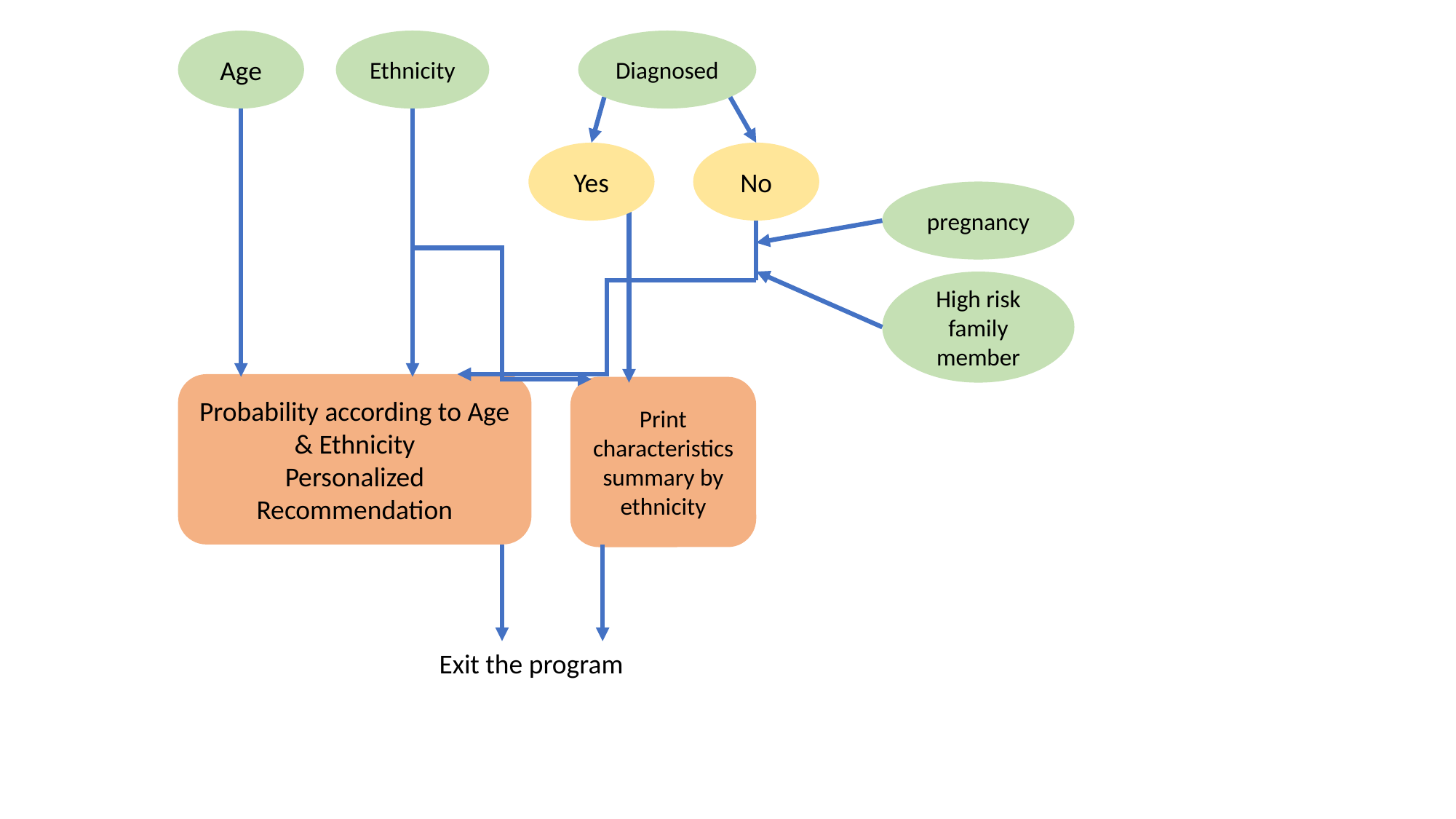

Ethnicity
Diagnosed
Age
No
Yes
pregnancy
High risk family member
Probability according to Age & Ethnicity
Personalized Recommendation
Print characteristics
summary by ethnicity
Exit the program